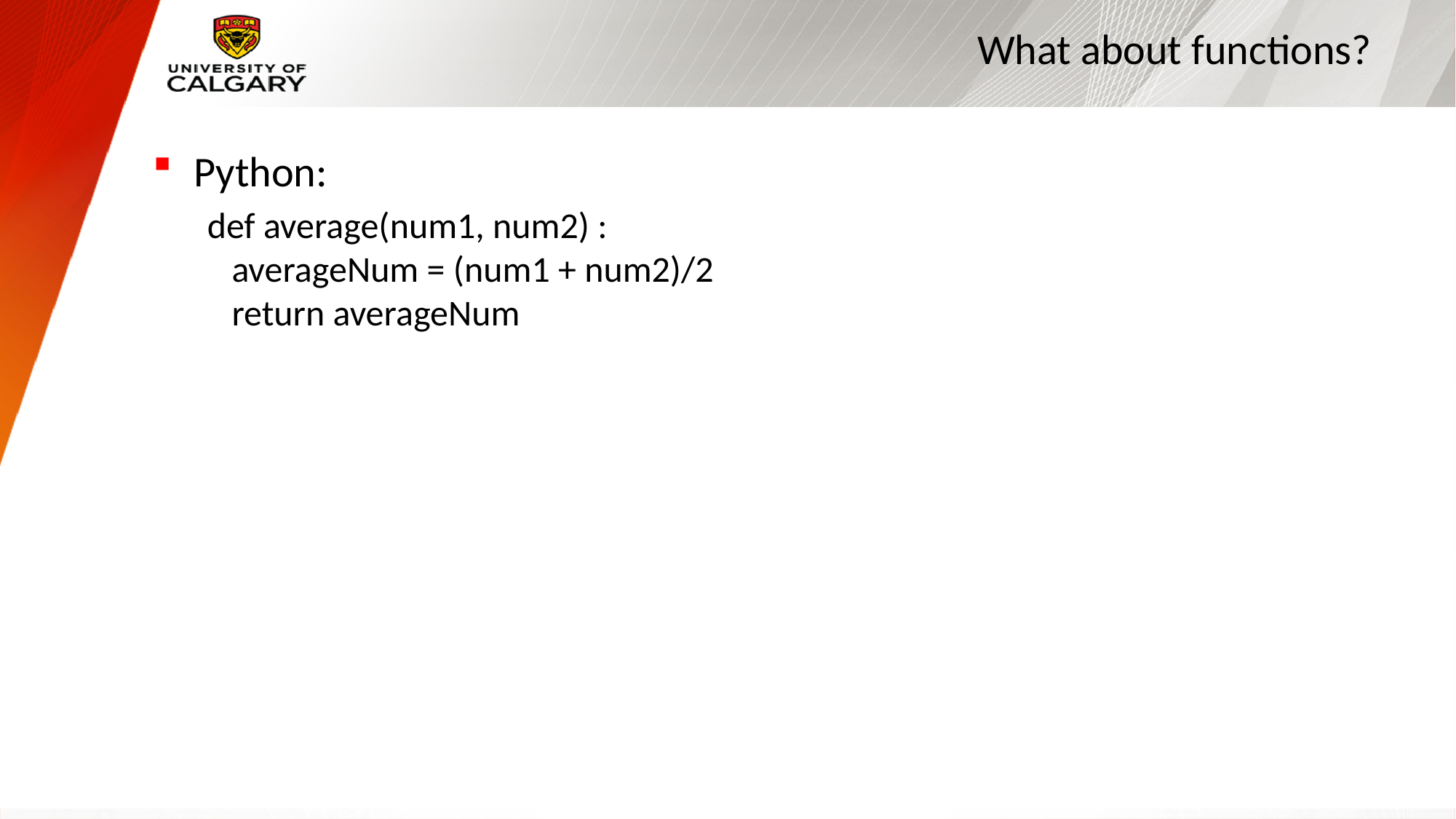

# What about functions?
Python:
def average(num1, num2) :
   averageNum = (num1 + num2)/2
   return averageNum